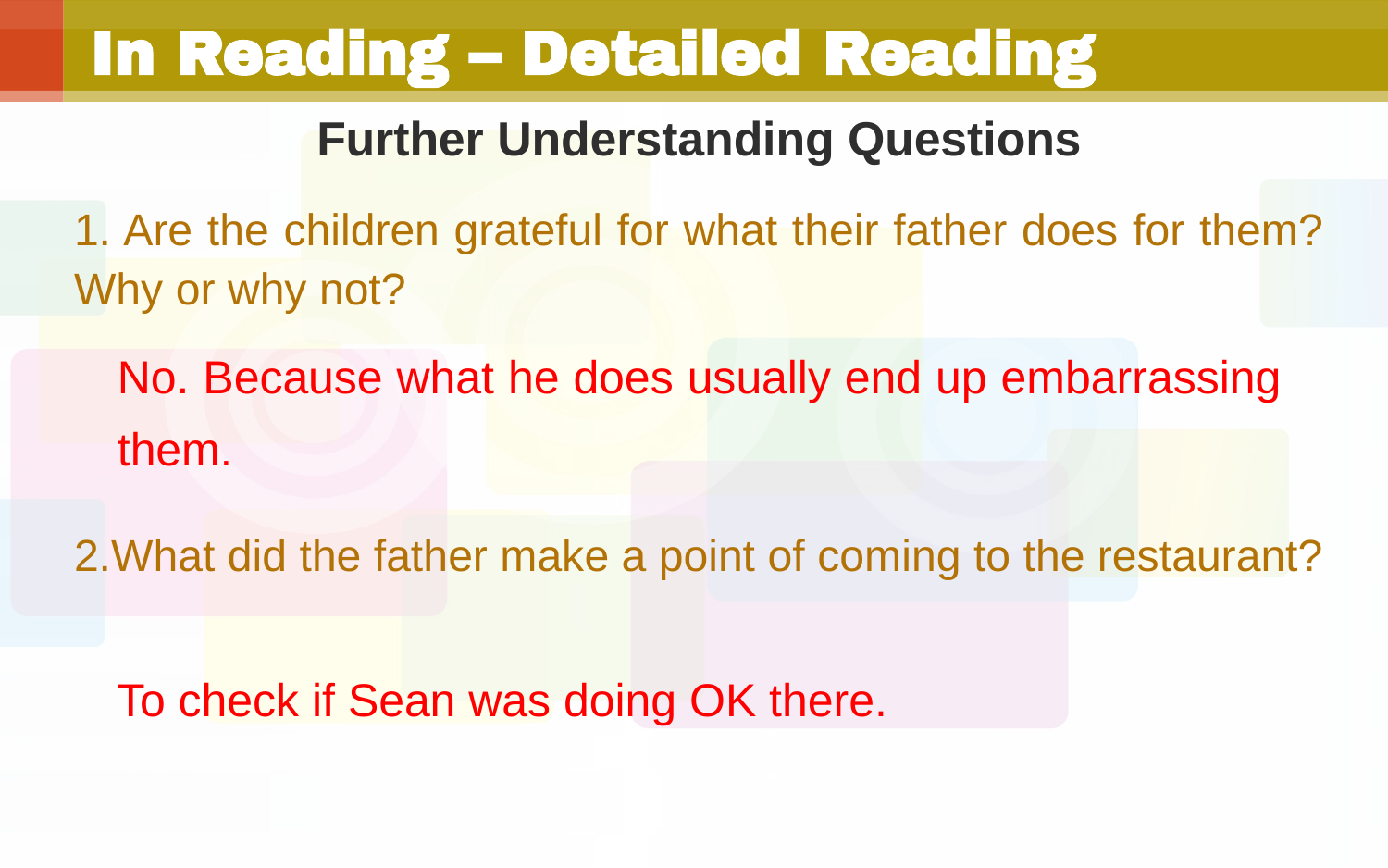

# In Reading – Detailed Reading
Further Understanding Questions
1. Are the children grateful for what their father does for them? Why or why not?

2.What did the father make a point of coming to the restaurant?

No. Because what he does usually end up embarrassing them.
To check if Sean was doing OK there.